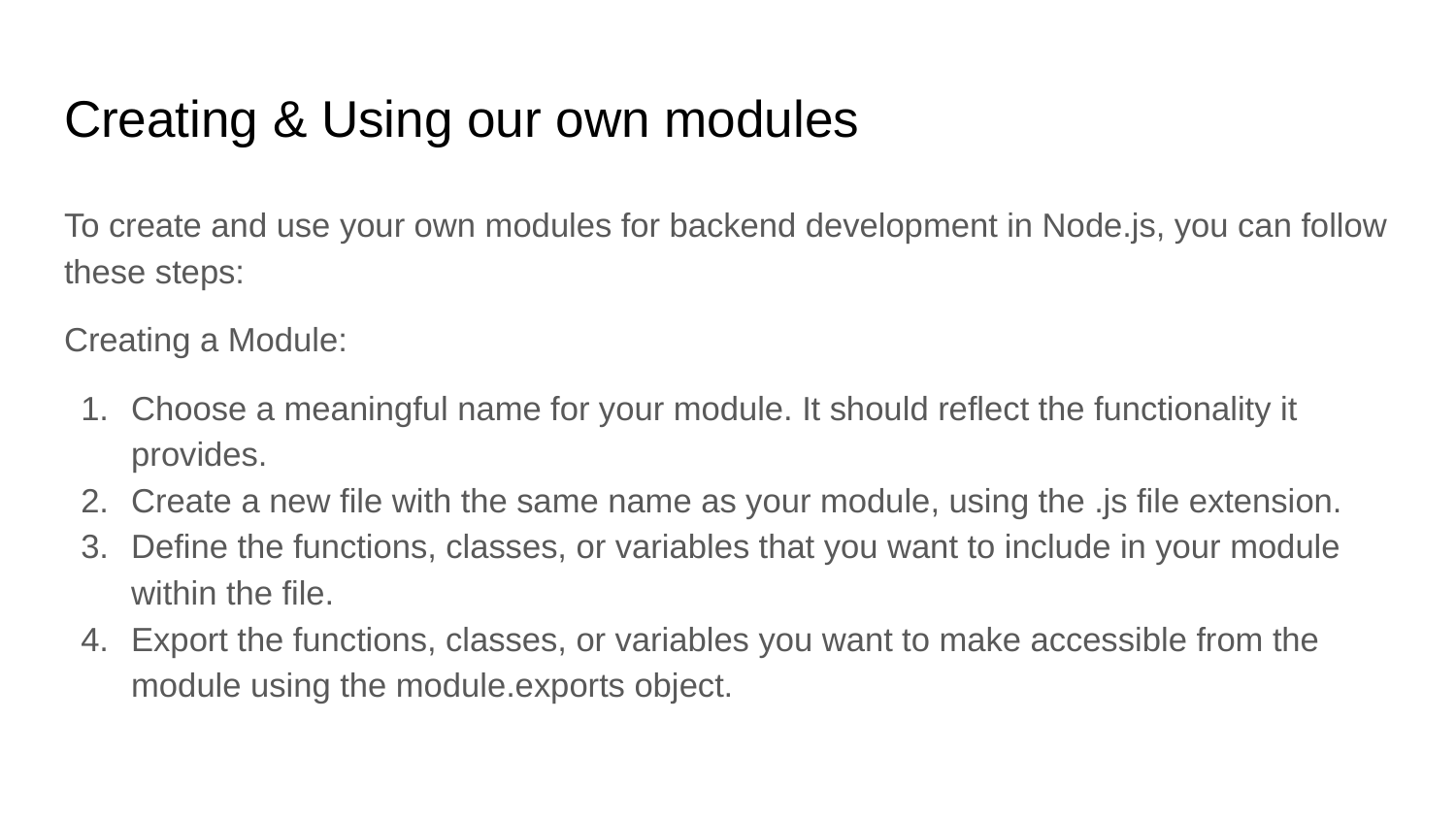

# Creating & Using our own modules
To create and use your own modules for backend development in Node.js, you can follow these steps:
Creating a Module:
Choose a meaningful name for your module. It should reflect the functionality it provides.
Create a new file with the same name as your module, using the .js file extension.
Define the functions, classes, or variables that you want to include in your module within the file.
Export the functions, classes, or variables you want to make accessible from the module using the module.exports object.